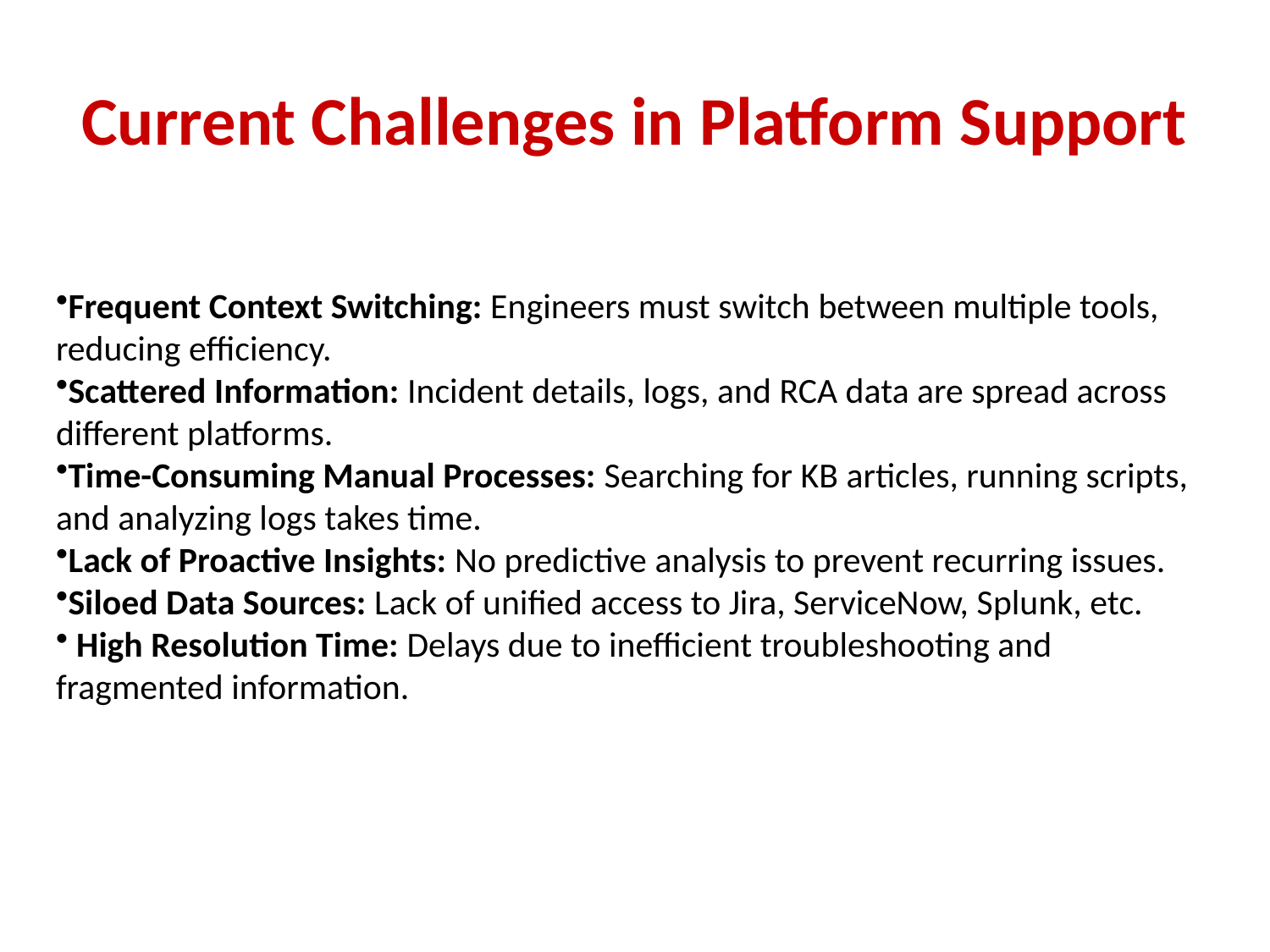

# Current Challenges in Platform Support
Frequent Context Switching: Engineers must switch between multiple tools, reducing efficiency.
Scattered Information: Incident details, logs, and RCA data are spread across different platforms.
Time-Consuming Manual Processes: Searching for KB articles, running scripts, and analyzing logs takes time.
Lack of Proactive Insights: No predictive analysis to prevent recurring issues.
Siloed Data Sources: Lack of unified access to Jira, ServiceNow, Splunk, etc.
 High Resolution Time: Delays due to inefficient troubleshooting and fragmented information.